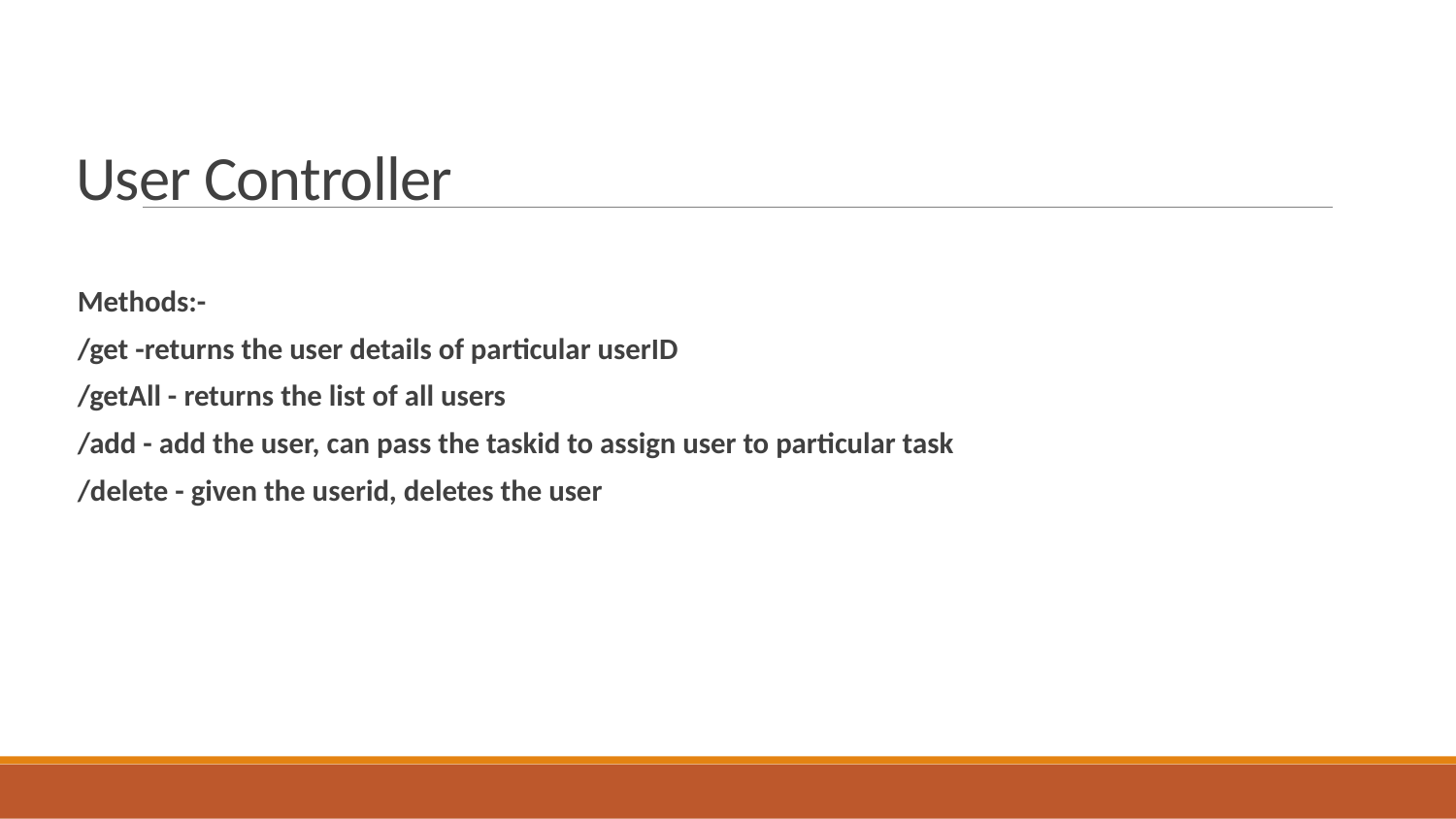

# User Controller

Methods:-
/get -returns the user details of particular userID
/getAll - returns the list of all users
/add - add the user, can pass the taskid to assign user to particular task
/delete - given the userid, deletes the user